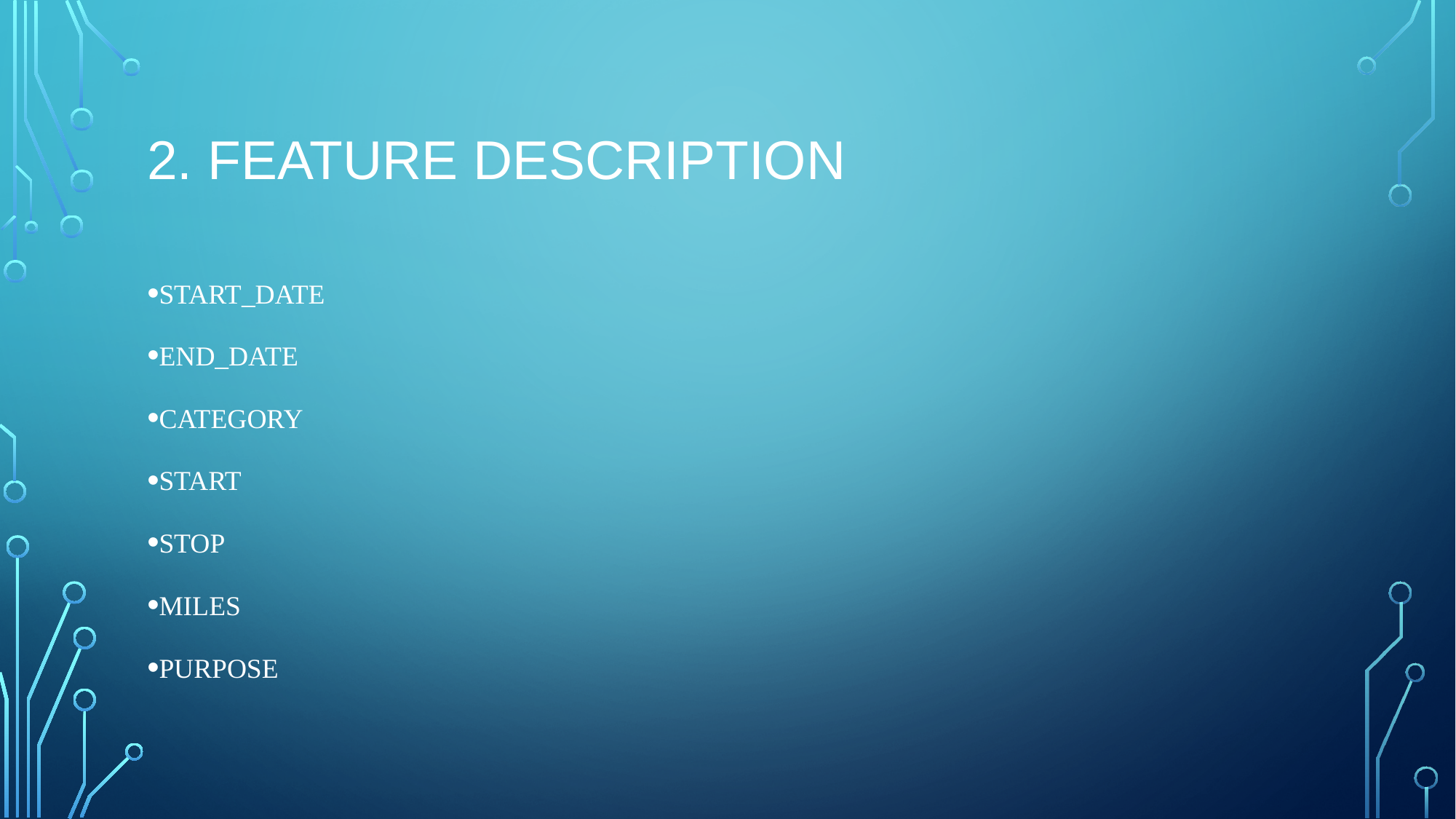

# 2. Feature Description
START_DATE
END_DATE
CATEGORY
START
STOP
MILES
PURPOSE